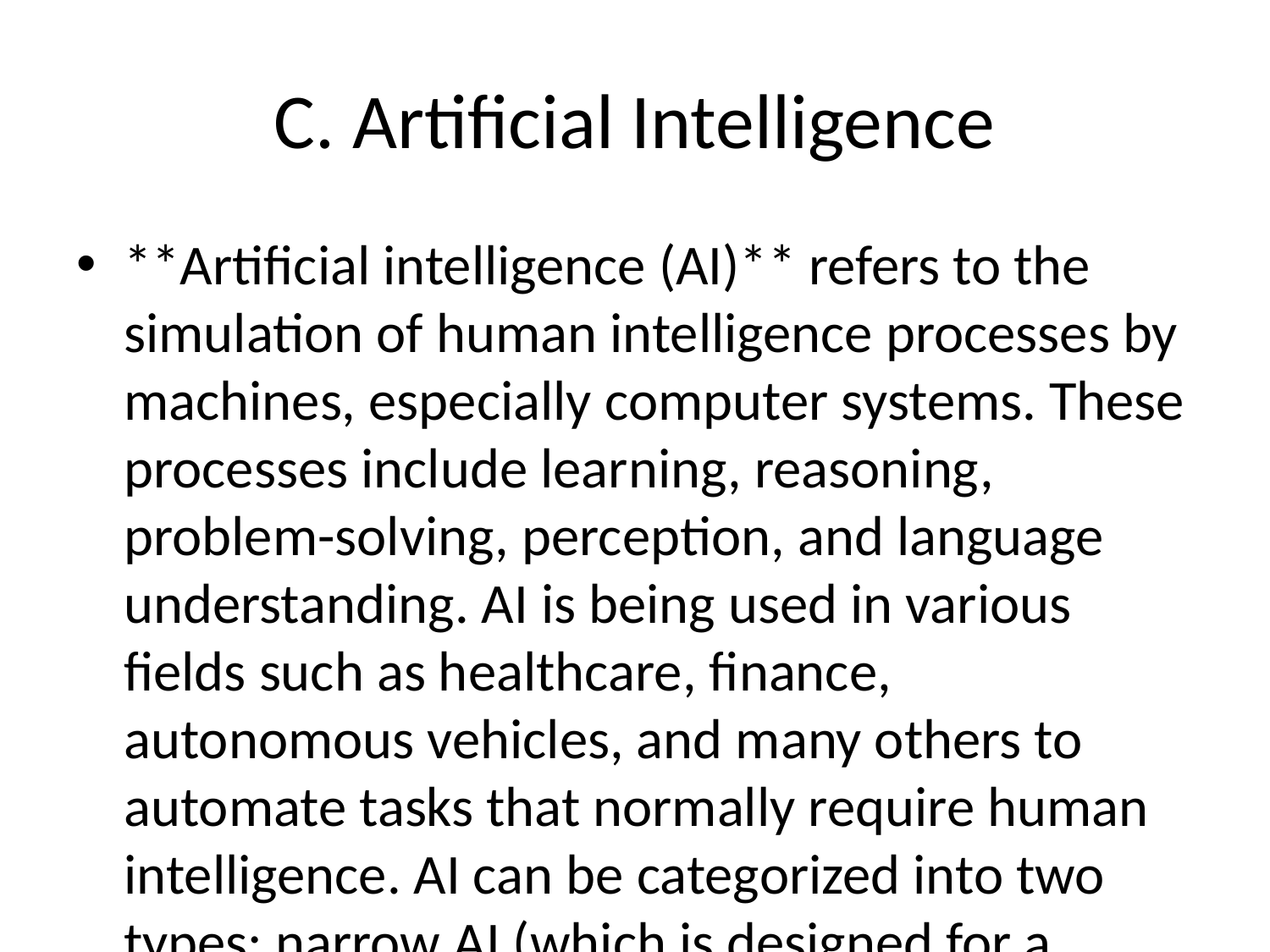

# C. Artificial Intelligence
**Artificial intelligence (AI)** refers to the simulation of human intelligence processes by machines, especially computer systems. These processes include learning, reasoning, problem-solving, perception, and language understanding. AI is being used in various fields such as healthcare, finance, autonomous vehicles, and many others to automate tasks that normally require human intelligence. AI can be categorized into two types: narrow AI (which is designed for a specific task) and general AI (which has the ability to perform any intellectual task a human can do). Machine learning is a subset of AI that focuses on the development of computer programs that can access data and use it to learn for themselves. Deep learning is a type of machine learning that uses artificial neural networks to model and interpret complex patterns in data. AI has the potential to revolutionize many industries, but it also raises ethical concerns such as data privacy, bias in algorithms, and job displacement. Overall, AI is a rapidly evolving field with the potential to bring significant changes to society.